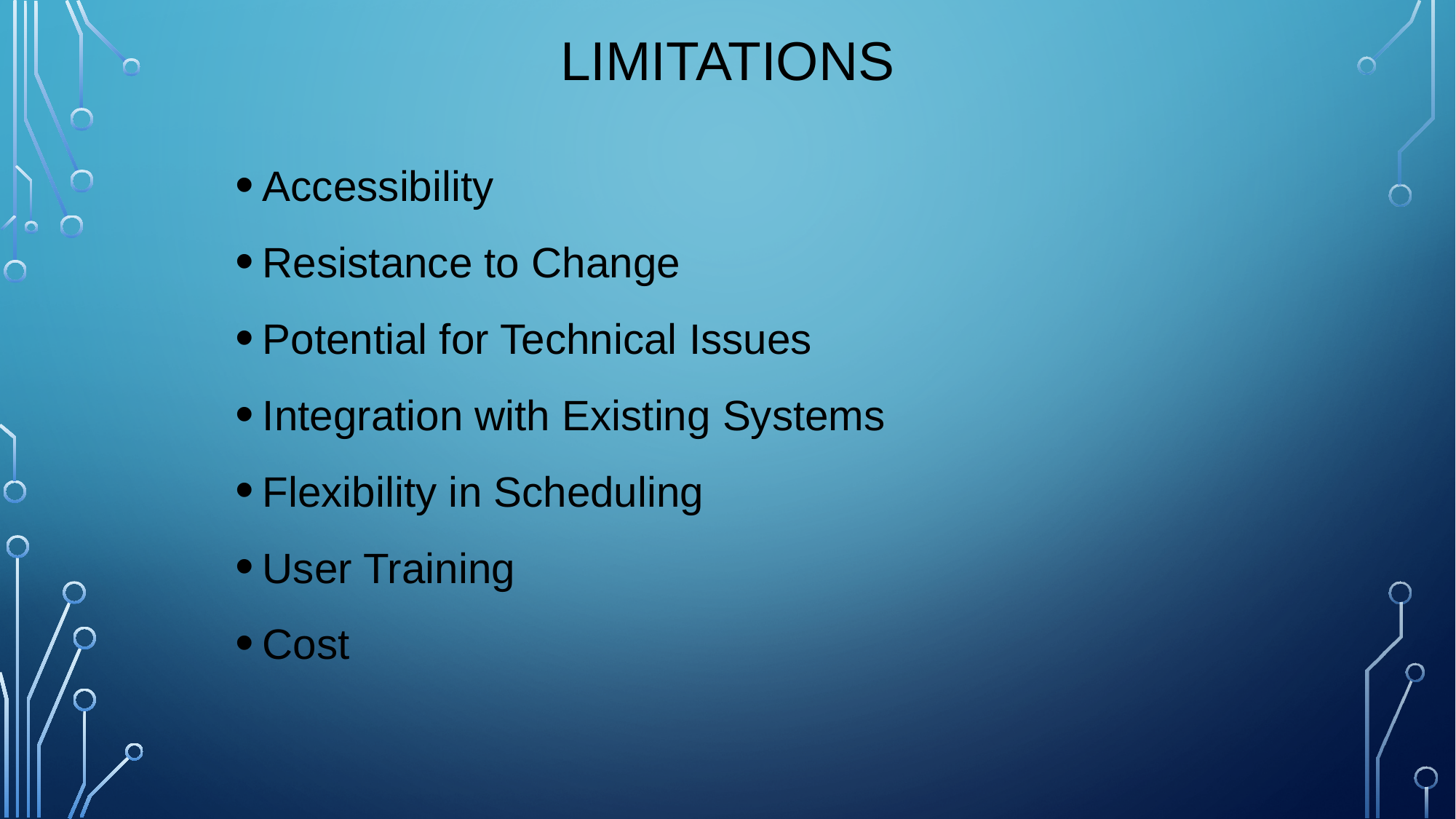

# LIMITATIONS
Accessibility
Resistance to Change
Potential for Technical Issues
Integration with Existing Systems
Flexibility in Scheduling
User Training
Cost